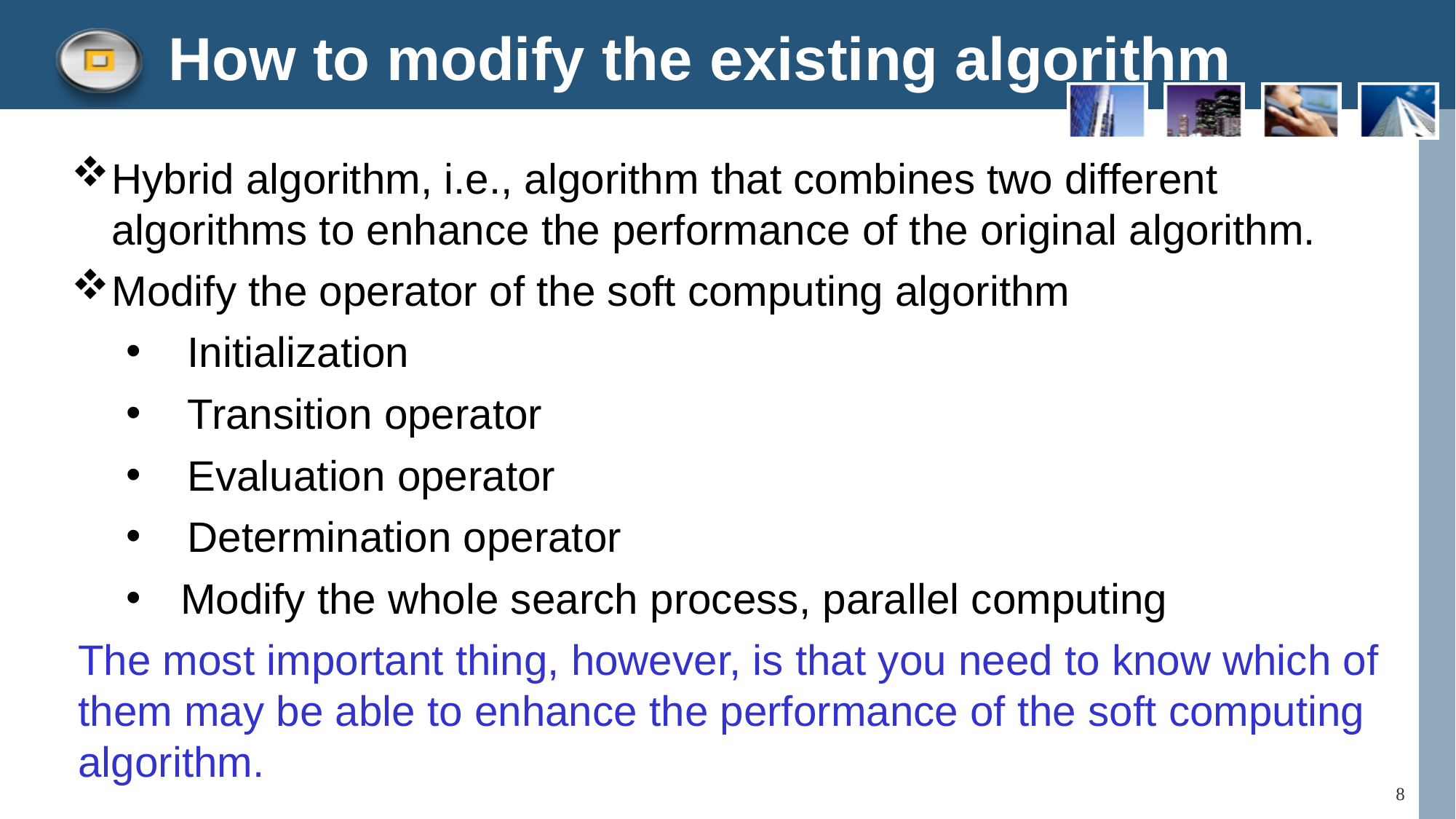

How to modify the existing algorithm
Hybrid algorithm, i.e., algorithm that combines two different algorithms to enhance the performance of the original algorithm.
Modify the operator of the soft computing algorithm
Initialization
Transition operator
Evaluation operator
Determination operator
Modify the whole search process, parallel computing
The most important thing, however, is that you need to know which of them may be able to enhance the performance of the soft computing algorithm.
8